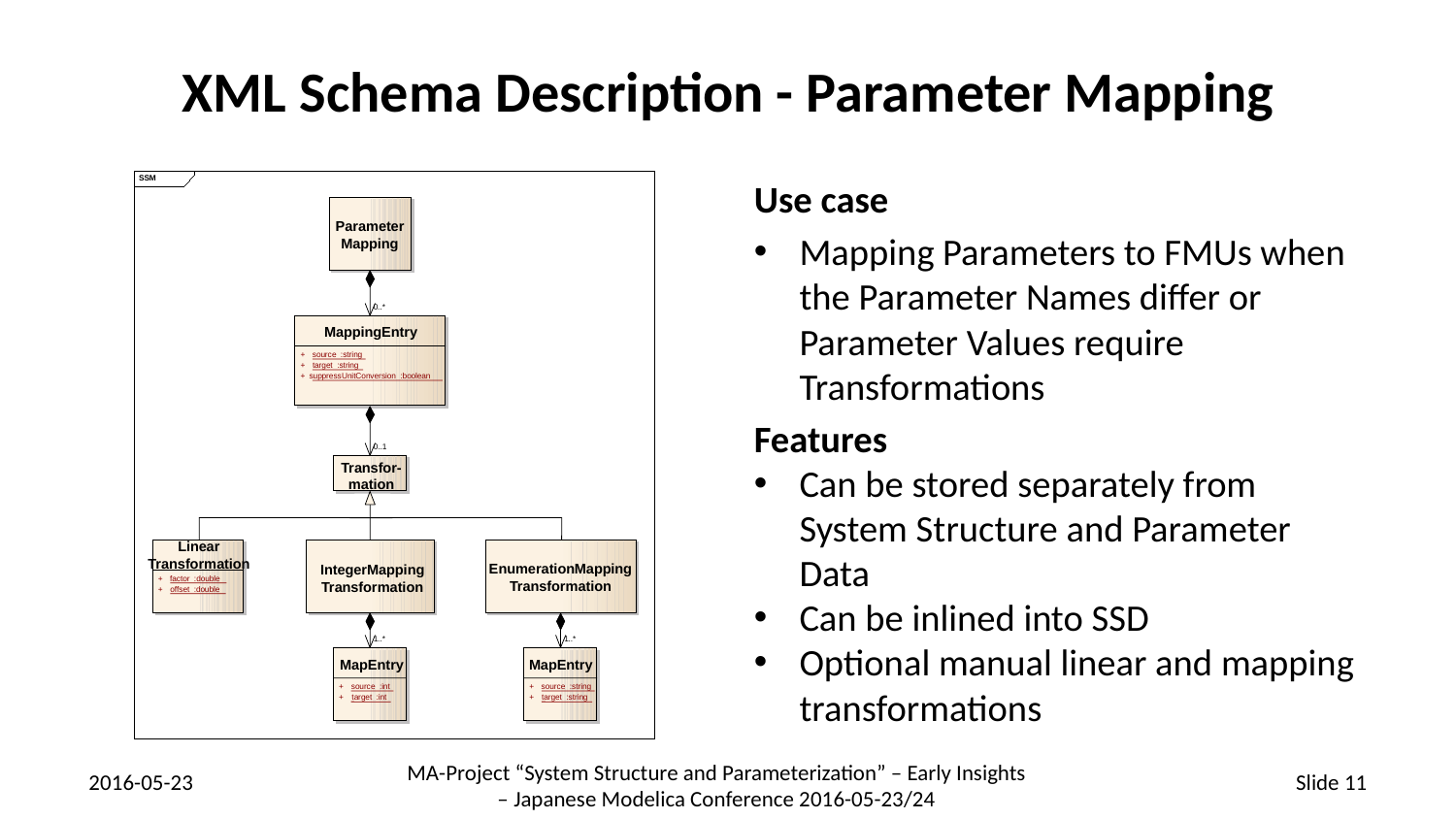

# XML Schema Description - Parameter Mapping

Use case
Mapping Parameters to FMUs when the Parameter Names differ or Parameter Values require Transformations
Features
Can be stored separately from System Structure and Parameter Data
Can be inlined into SSD
Optional manual linear and mapping transformations

SSM

Parameter
Mapping

MappingEntry

+
source  :string

+
target  :string

+
suppressUnitConversion  :boolean

Transfor-
mation
Linear
Transformation

+
factor  :double

+
offset  :double

0..*

0..1

EnumerationMapping
Transformation
IntegerMapping
Transformation

1..*
1..*

MapEntry
MapEntry

+
source  :int
+
source  :string

+
target  :int
+
target  :string

MA-Project “System Structure and Parameterization” – Early Insights
– Japanese Modelica Conference 2016-05-23/24